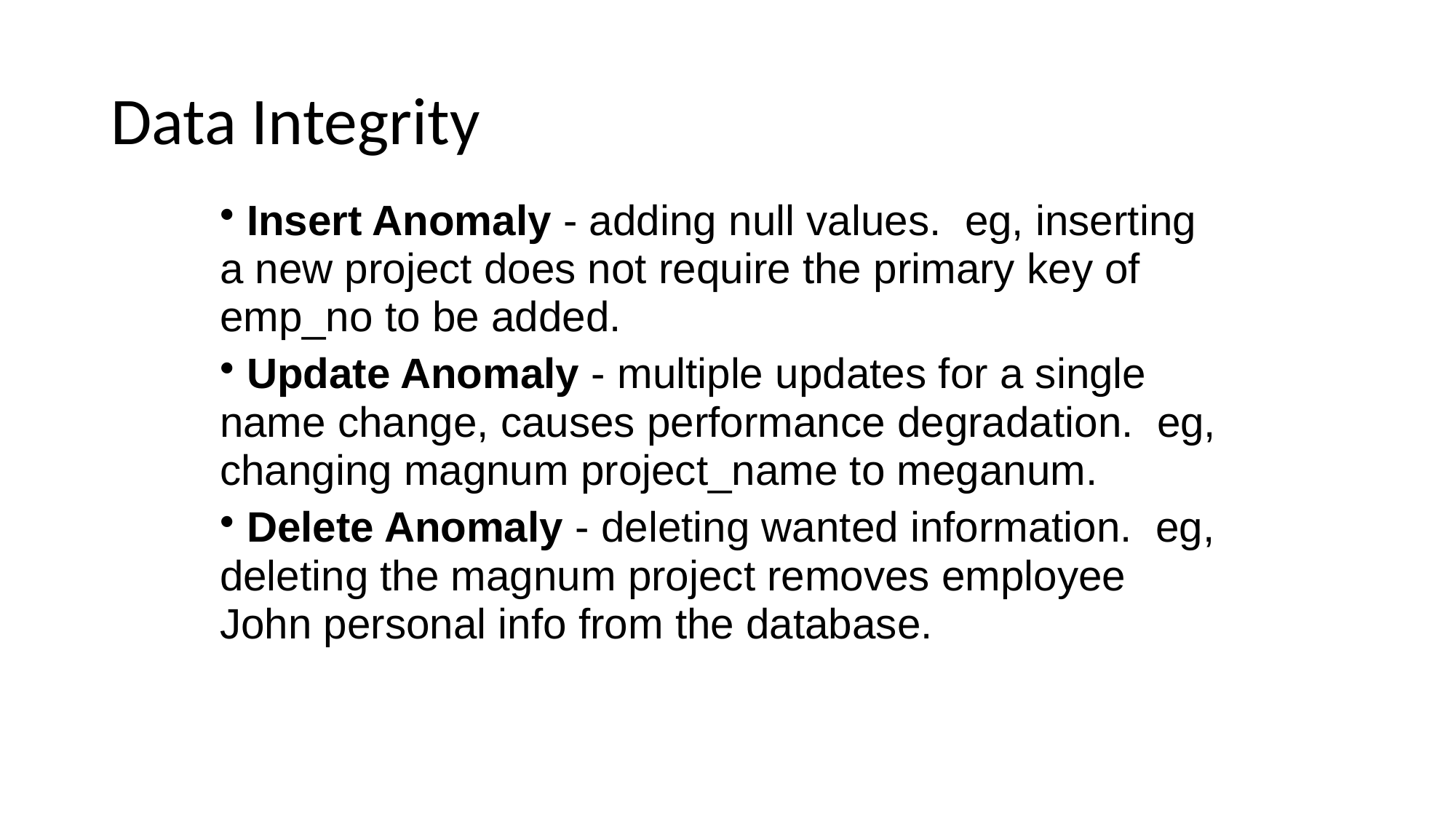

# Data Integrity
 Insert Anomaly - adding null values.  eg, inserting a new project does not require the primary key of emp_no to be added.
 Update Anomaly - multiple updates for a single name change, causes performance degradation.  eg, changing magnum project_name to meganum.
 Delete Anomaly - deleting wanted information.  eg, deleting the magnum project removes employee John personal info from the database.